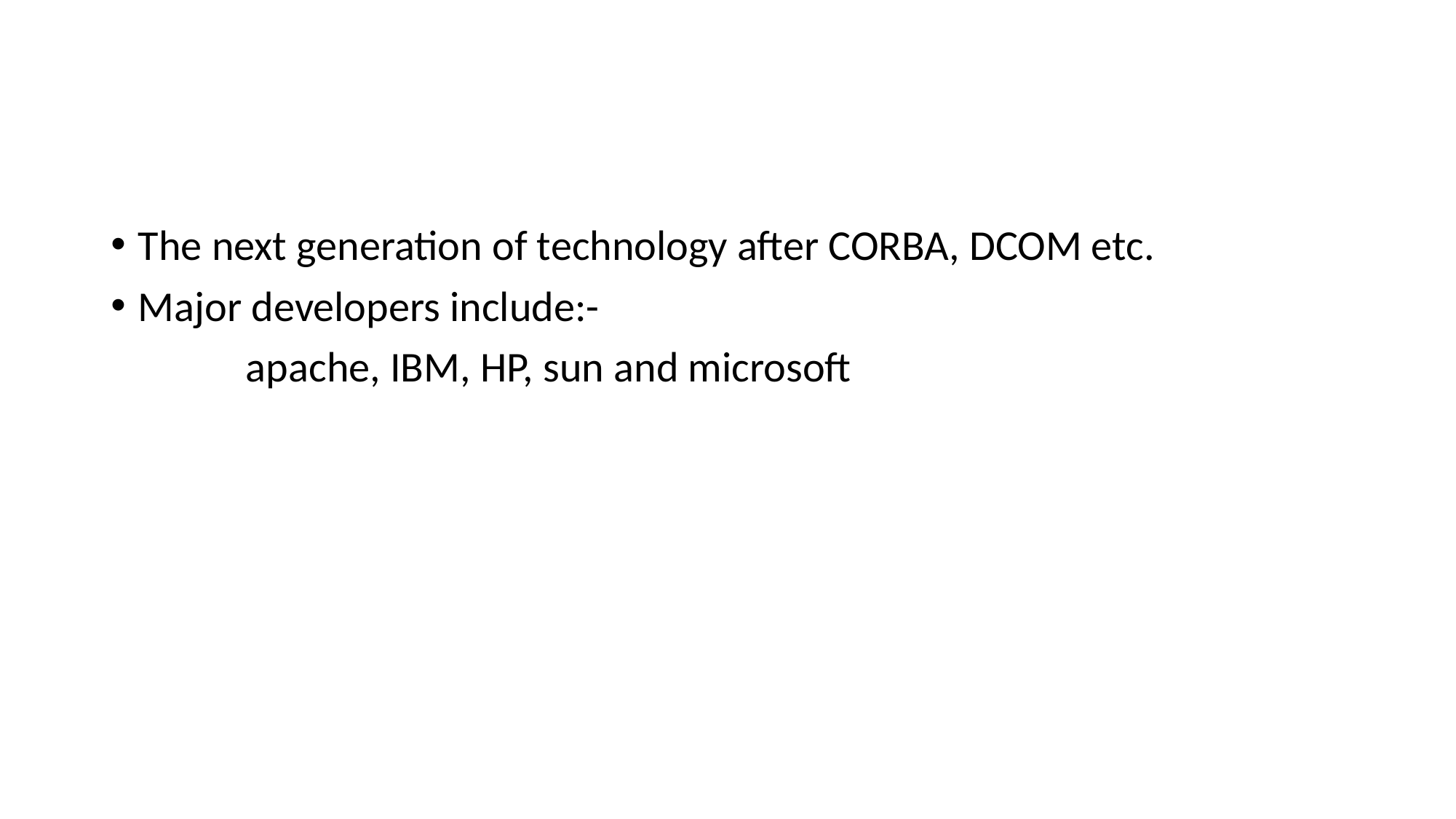

The next generation of technology after CORBA, DCOM etc.
Major developers include:-
              apache, IBM, HP, sun and microsoft